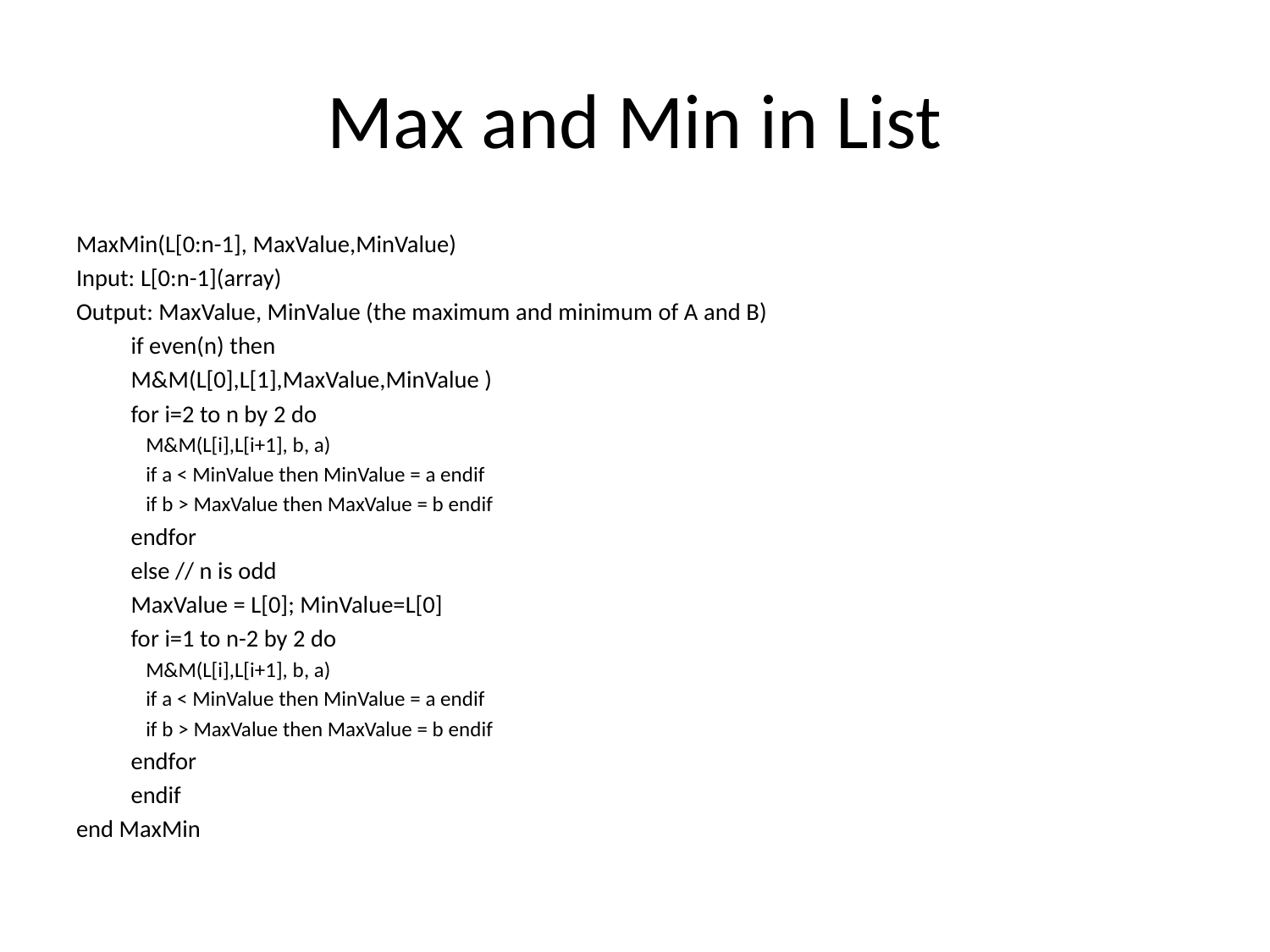

# Max and Min in List
MaxMin(L[0:n-1], MaxValue,MinValue)
Input: L[0:n-1](array)
Output: MaxValue, MinValue (the maximum and minimum of A and B)
	if even(n) then
		M&M(L[0],L[1],MaxValue,MinValue )
		for i=2 to n by 2 do
		    M&M(L[i],L[i+1], b, a)
		    if a < MinValue then MinValue = a endif
		    if b > MaxValue then MaxValue = b endif
		endfor
	else // n is odd
		MaxValue = L[0]; MinValue=L[0]
		for i=1 to n-2 by 2 do
		    M&M(L[i],L[i+1], b, a)
		    if a < MinValue then MinValue = a endif
		    if b > MaxValue then MaxValue = b endif
		endfor
	endif
end MaxMin